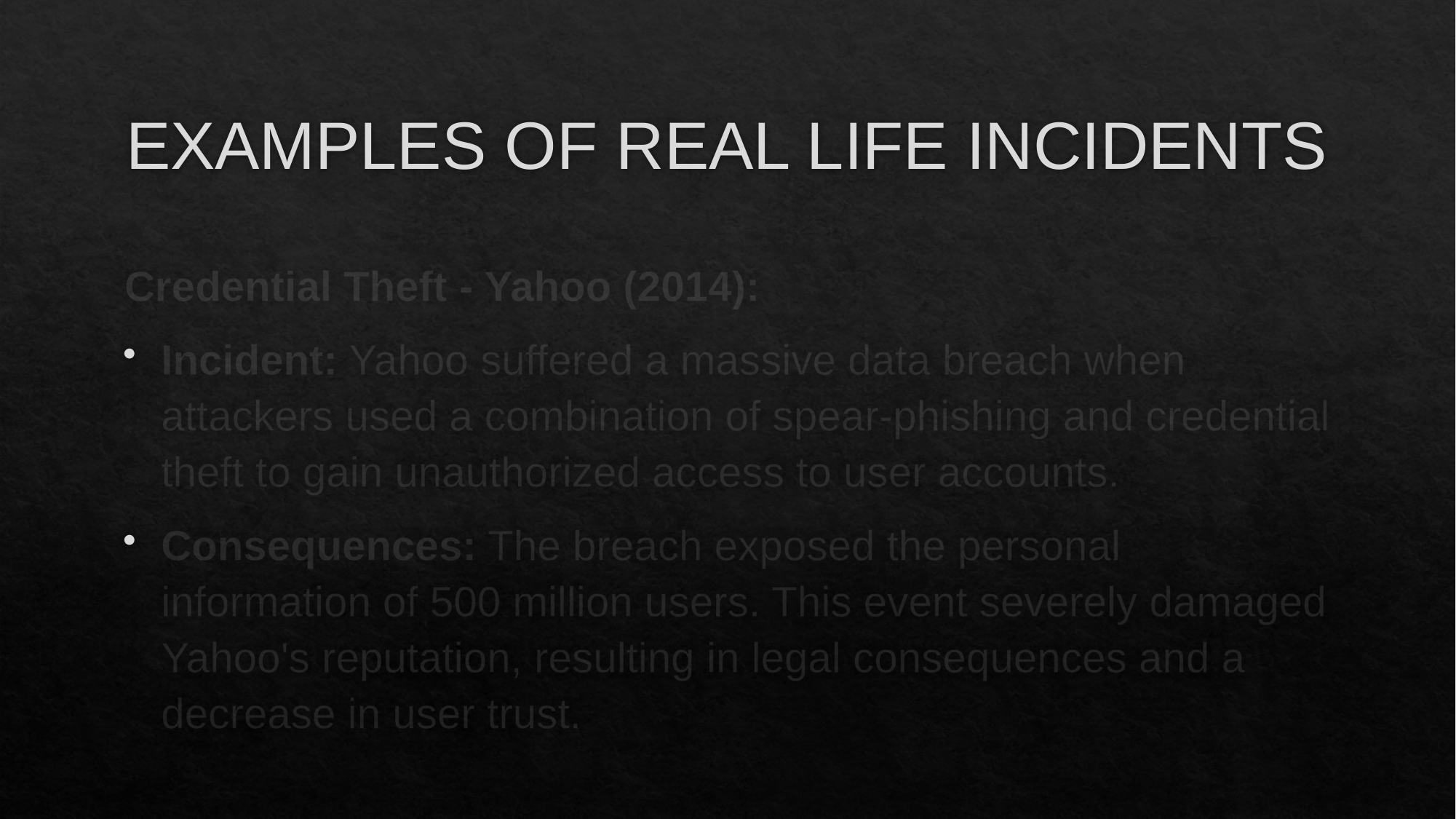

# EXAMPLES OF REAL LIFE INCIDENTS
Credential Theft - Yahoo (2014):
Incident: Yahoo suffered a massive data breach when attackers used a combination of spear-phishing and credential theft to gain unauthorized access to user accounts.
Consequences: The breach exposed the personal information of 500 million users. This event severely damaged Yahoo's reputation, resulting in legal consequences and a decrease in user trust.